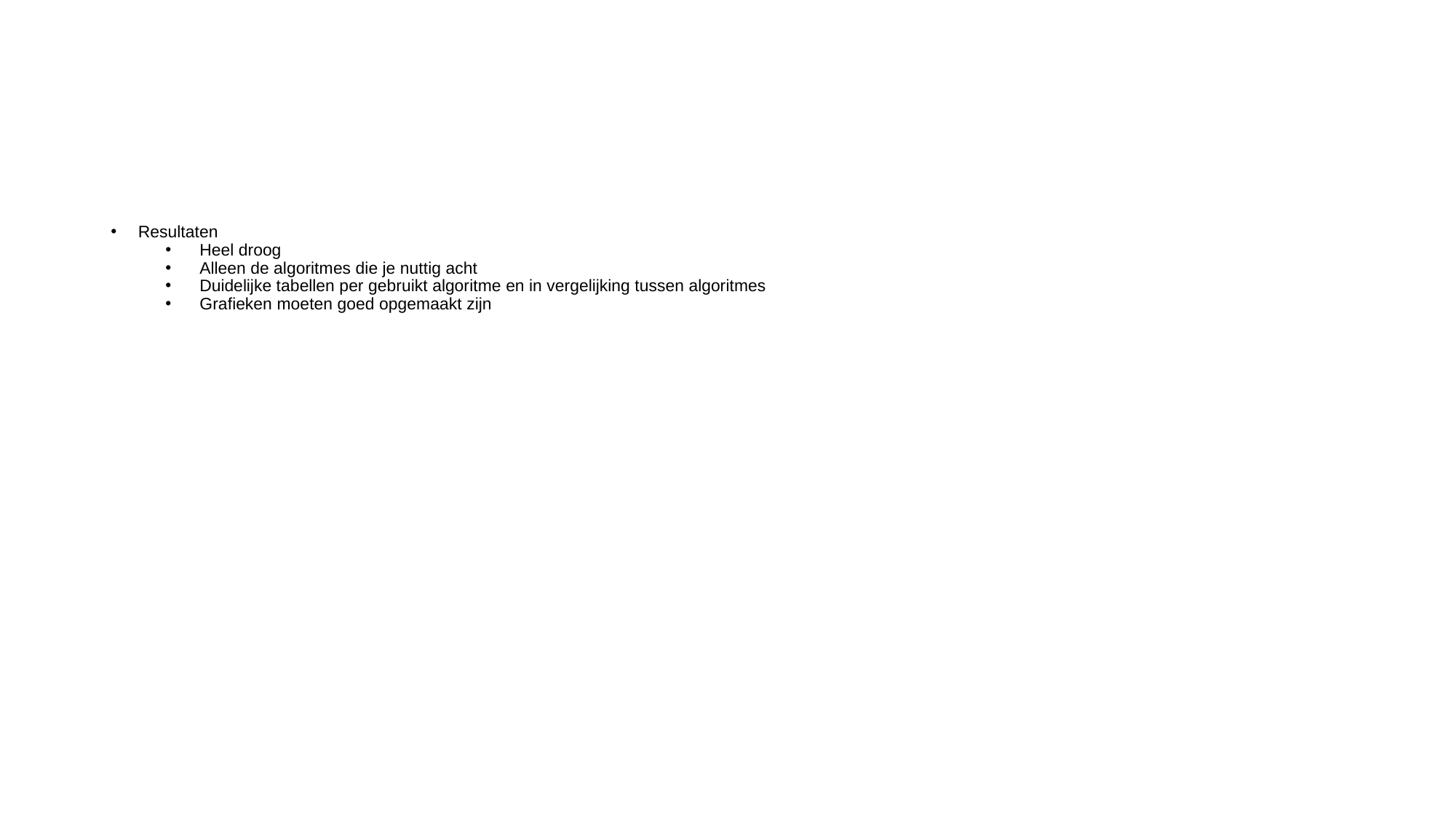

Resultaten
Heel droog
Alleen de algoritmes die je nuttig acht
Duidelijke tabellen per gebruikt algoritme en in vergelijking tussen algoritmes
Grafieken moeten goed opgemaakt zijn